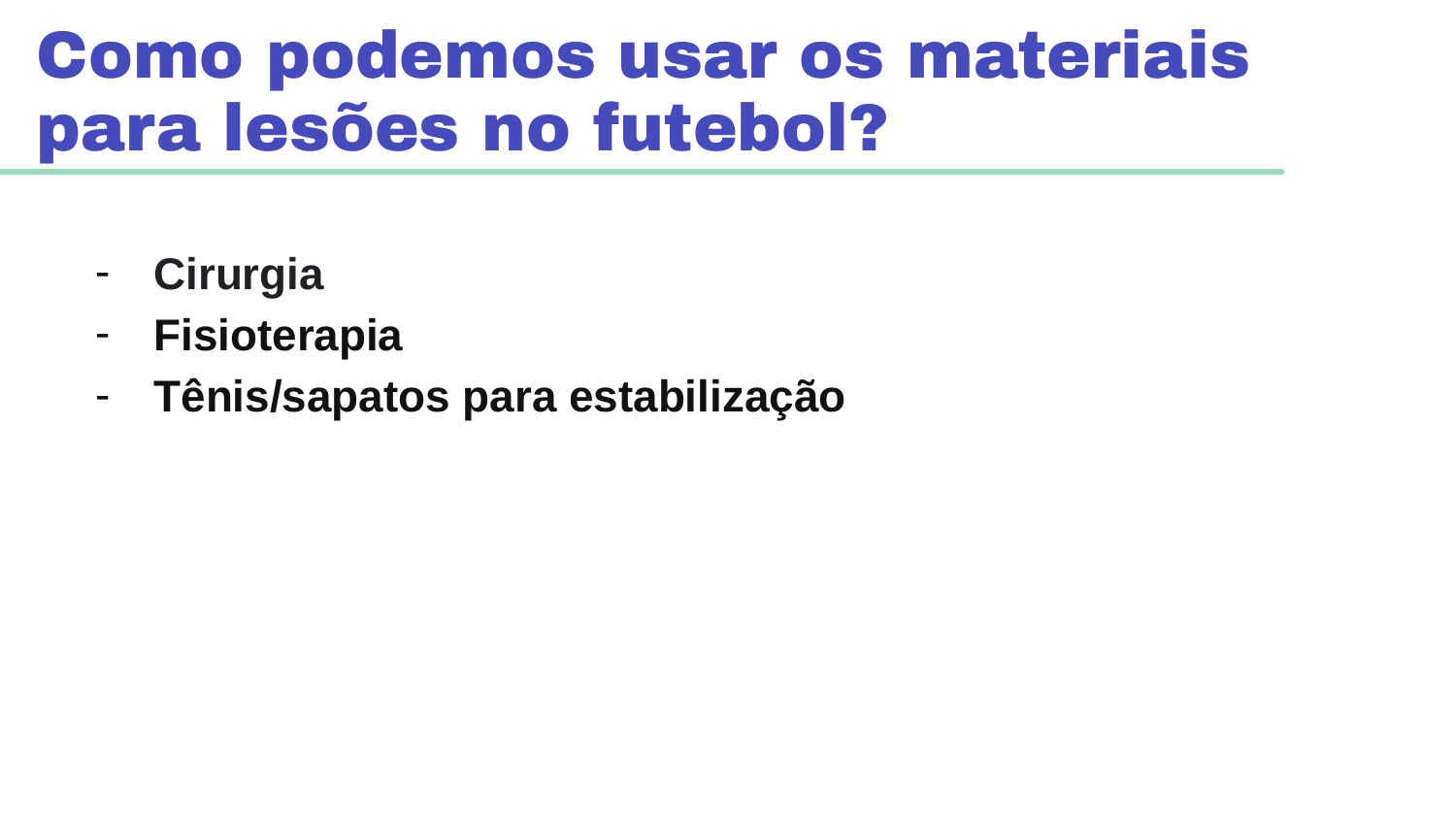

# Como podemos usar os materiais para lesões no futebol?
Cirurgia
Fisioterapia
Tênis/sapatos para estabilização